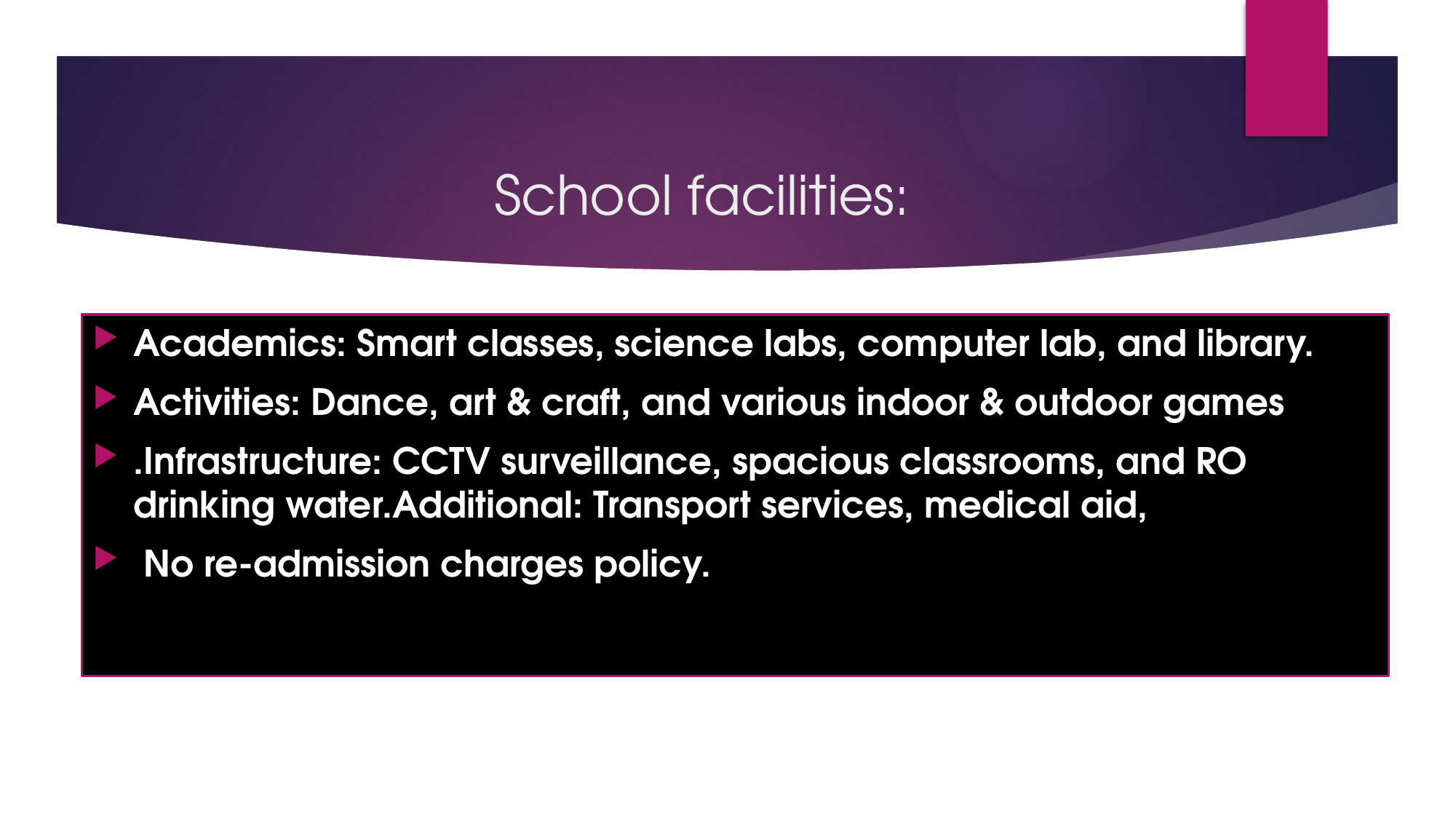

# School facilities:
Academics: Smart classes, science labs, computer lab, and library.
Activities: Dance, art & craft, and various indoor & outdoor games
.Infrastructure: CCTV surveillance, spacious classrooms, and RO drinking water.Additional: Transport services, medical aid,
 No re-admission charges policy.